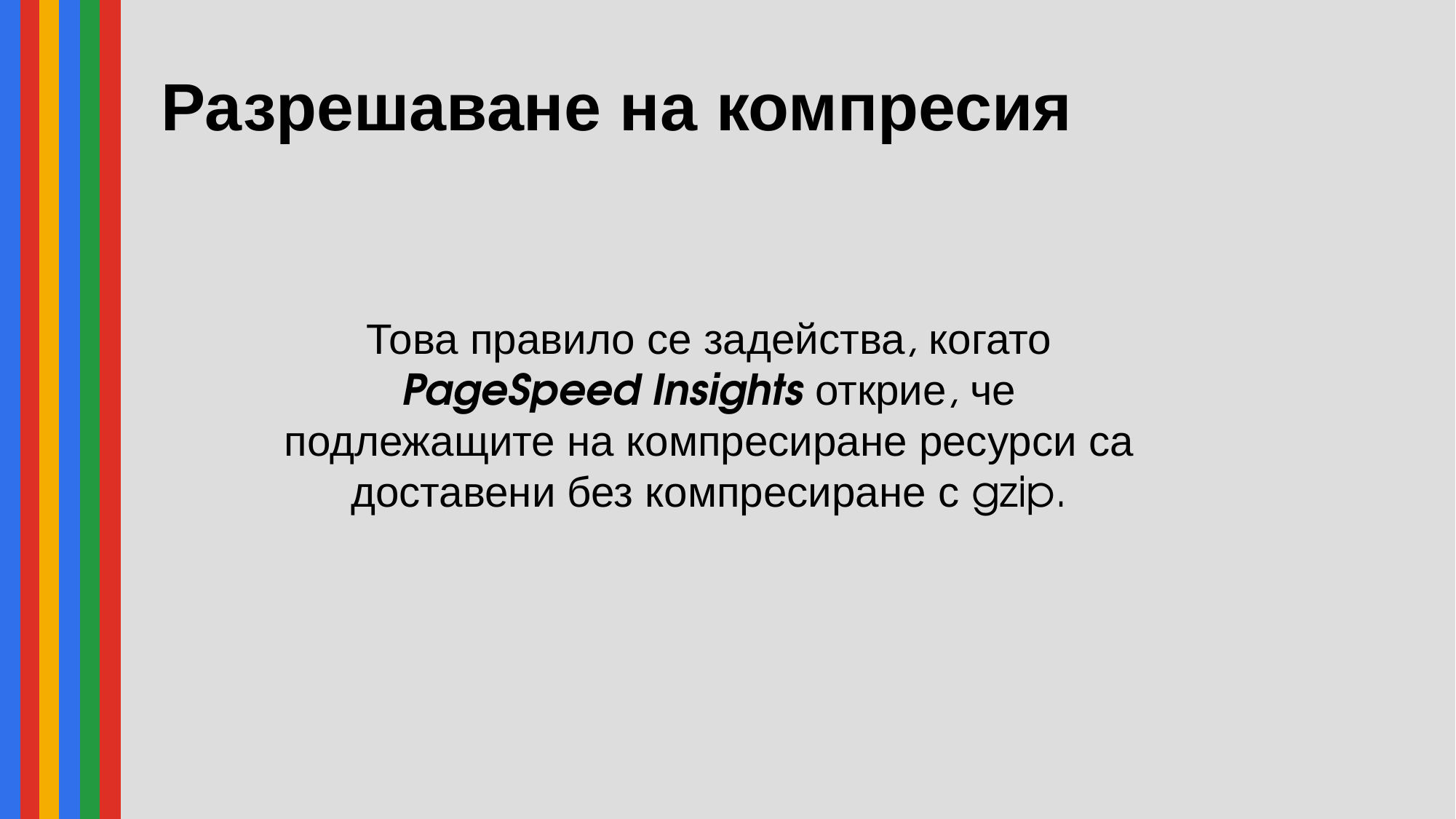

Разрешаване на компресия
Това правило се задейства, когато PageSpeed Insights открие, че подлежащите на компресиране ресурси са доставени без компресиране с gzip.